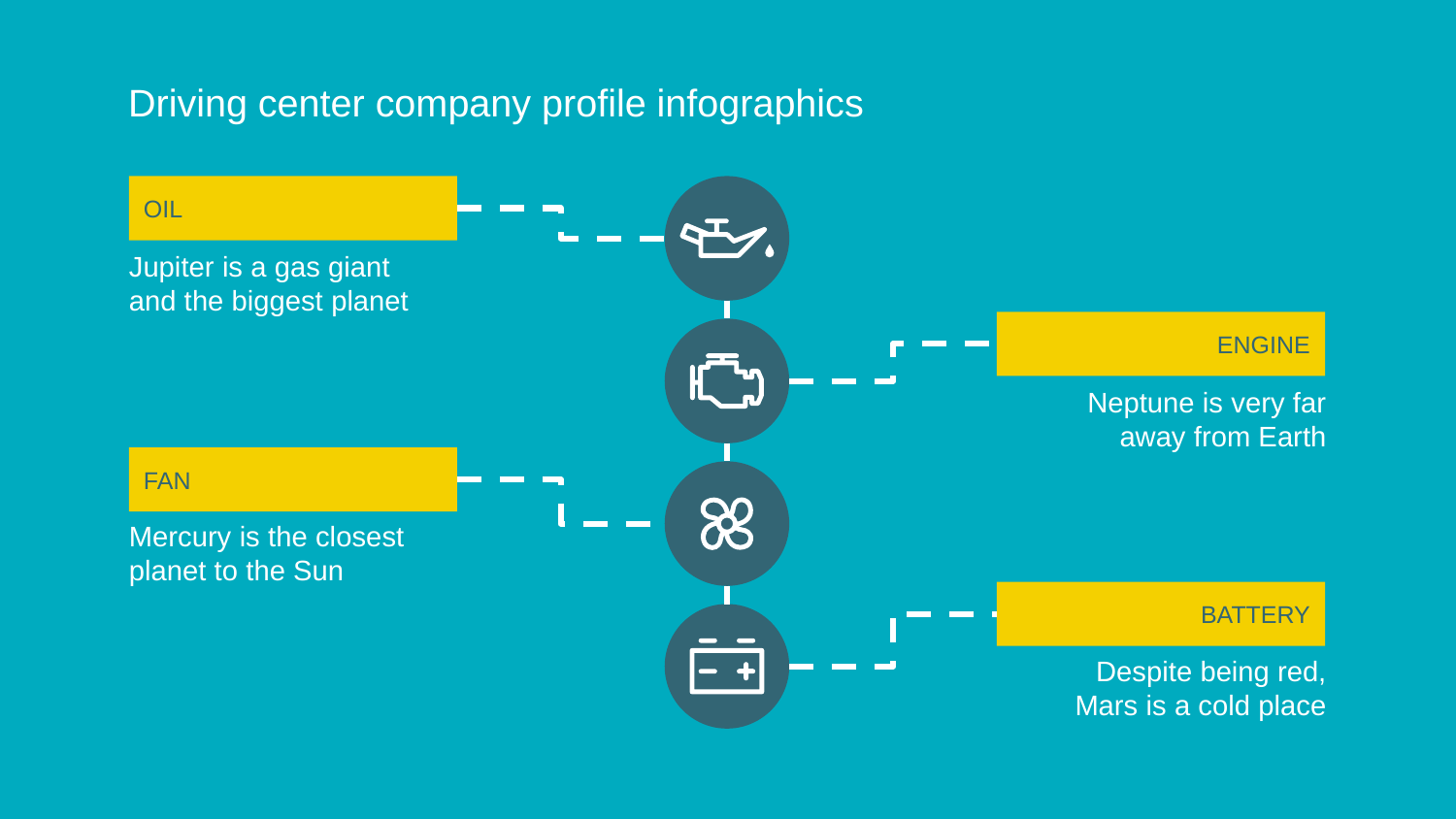

# Driving center company profile infographics
OIL
Jupiter is a gas giant and the biggest planet

ENGINE
Neptune is very far away from Earth

FAN
Mercury is the closest planet to the Sun

BATTERY
Despite being red, Mars is a cold place